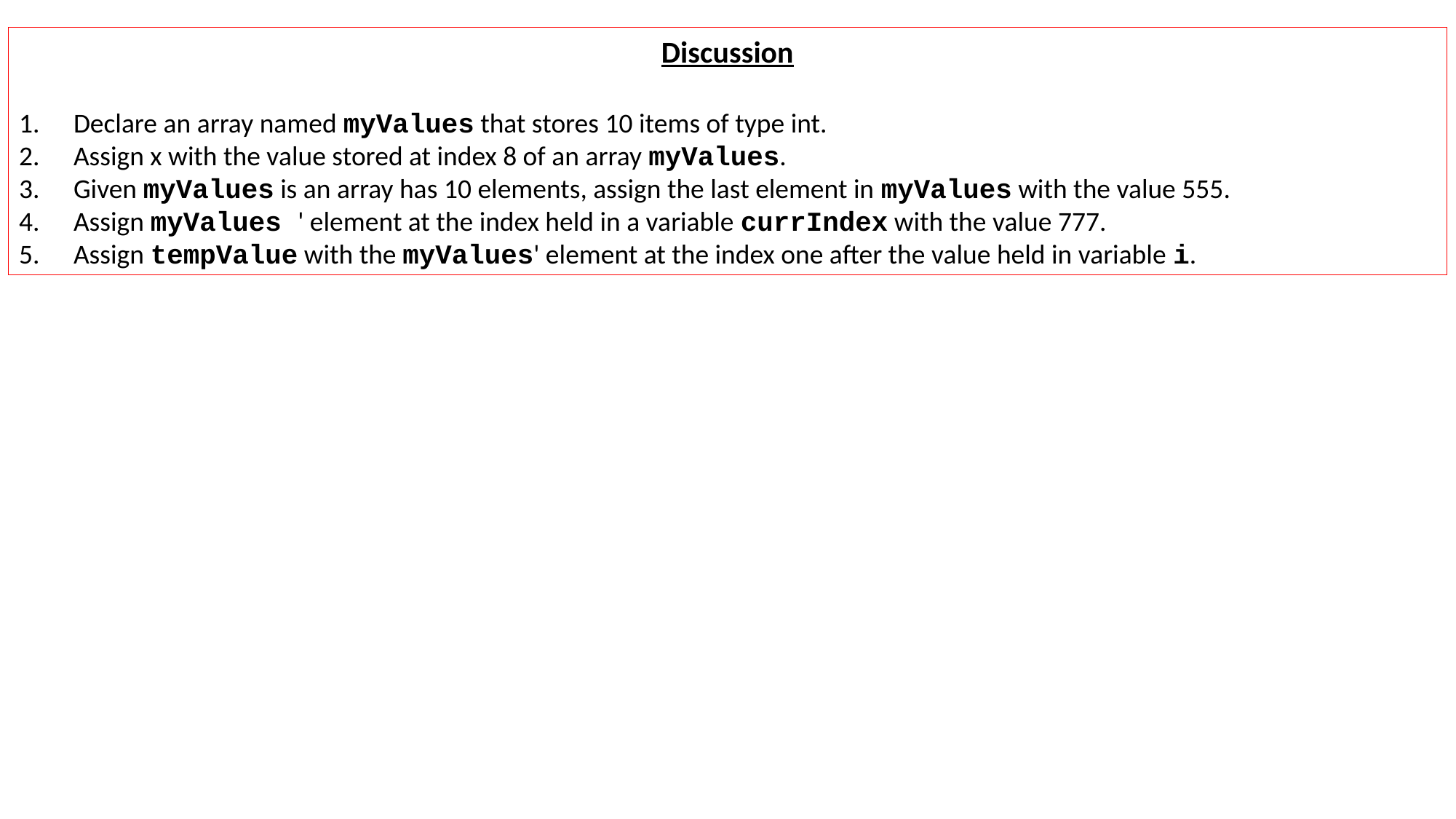

Discussion

Declare an array named myValues that stores 10 items of type int.
Assign x with the value stored at index 8 of an array myValues.
Given myValues is an array has 10 elements, assign the last element in myValues with the value 555.
Assign myValues ' element at the index held in a variable currIndex with the value 777.
Assign tempValue with the myValues' element at the index one after the value held in variable i.